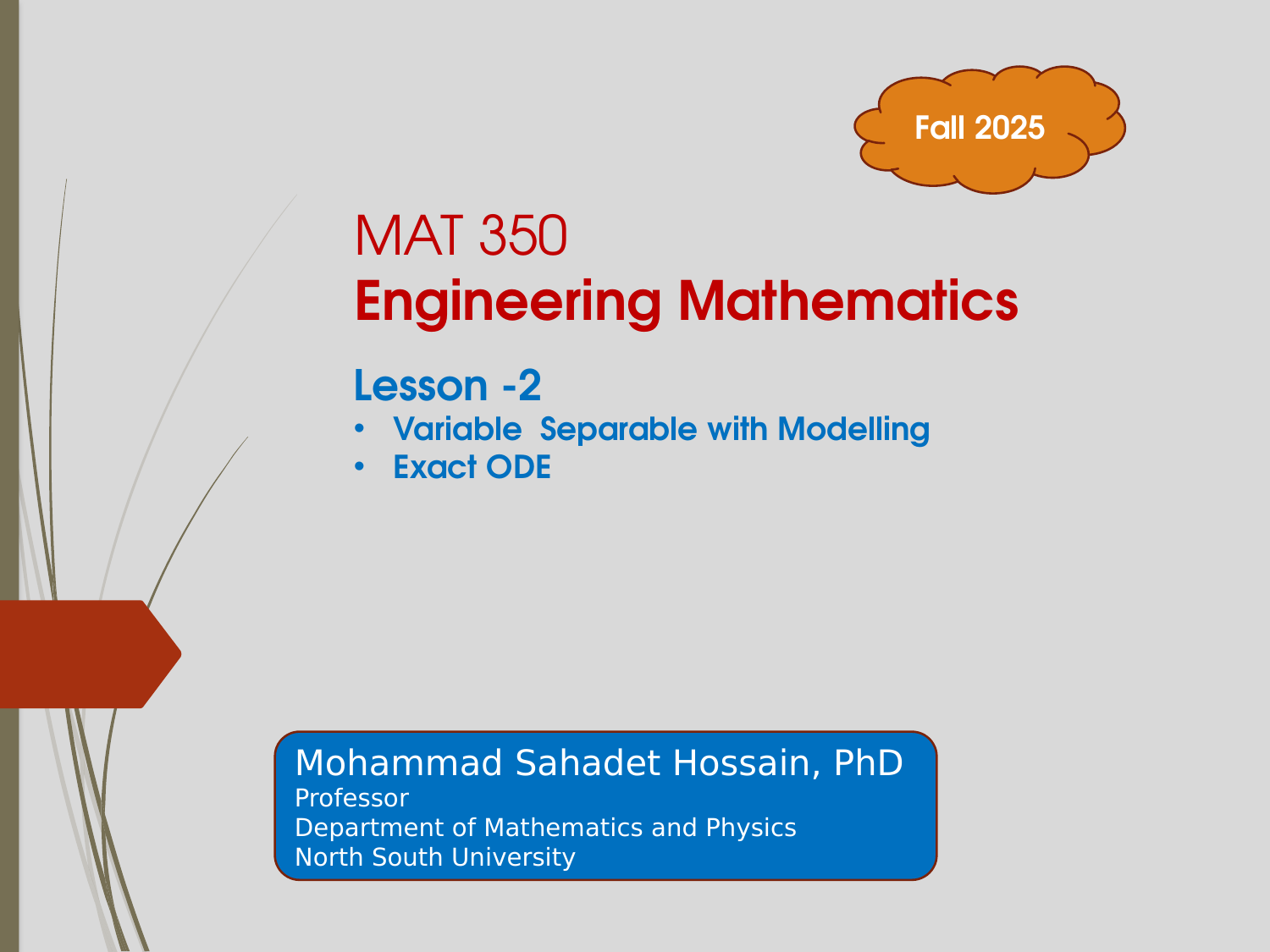

Fall 2025
# MAT 350 Engineering Mathematics
Lesson -2
Variable  Separable with Modelling
Exact ODE
Mohammad Sahadet Hossain, PhD
Professor
Department of Mathematics and Physics
North South University